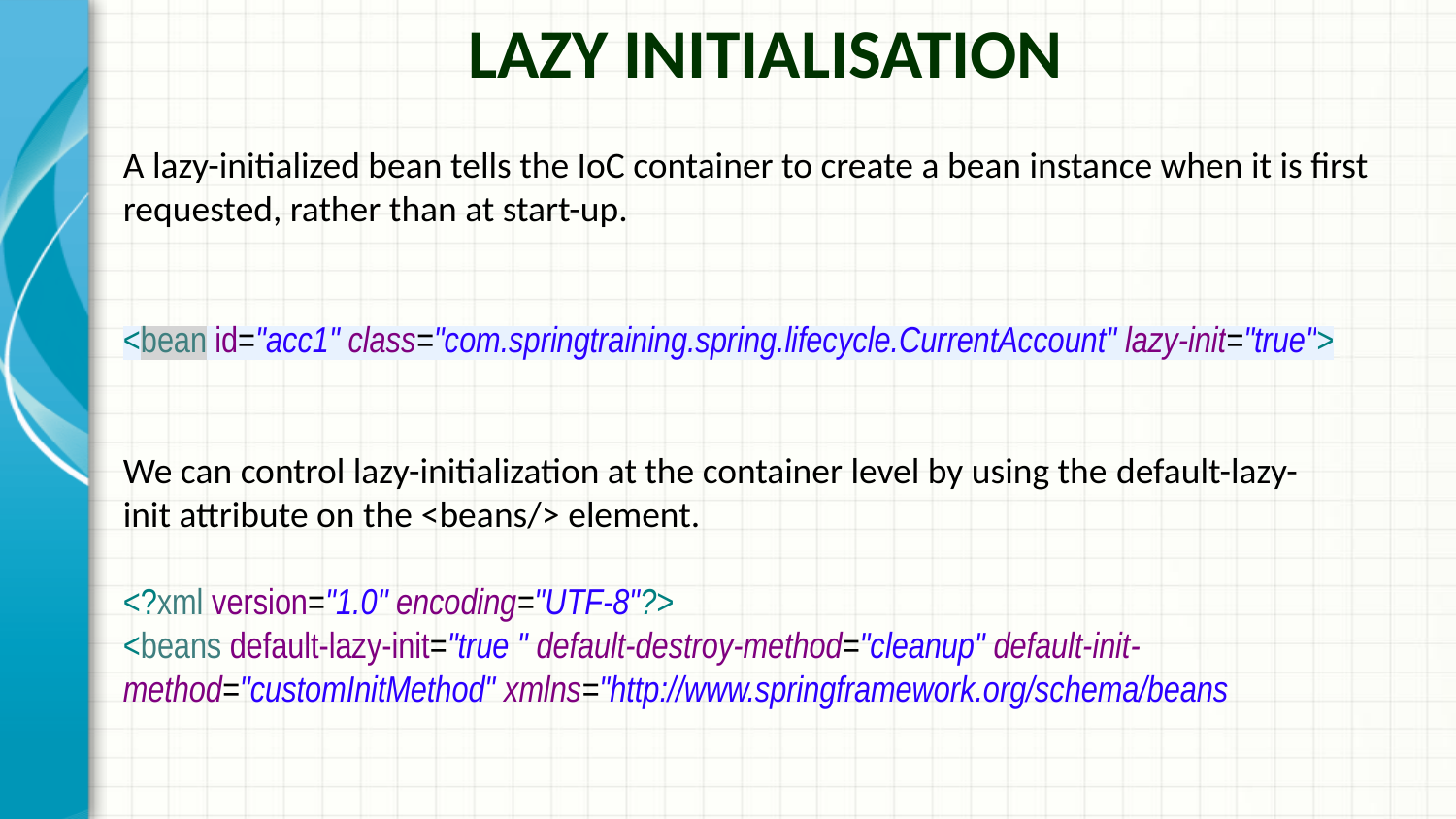

Lazy Initialisation
A lazy-initialized bean tells the IoC container to create a bean instance when it is first requested, rather than at start-up.

<bean id="acc1" class="com.springtraining.spring.lifecycle.CurrentAccount" lazy-init="true">

We can control lazy-initialization at the container level by using the default-lazy-init attribute on the <beans/> element.

<?xml version="1.0" encoding="UTF-8"?>
<beans default-lazy-init="true " default-destroy-method="cleanup" default-init-method="customInitMethod" xmlns="http://www.springframework.org/schema/beans